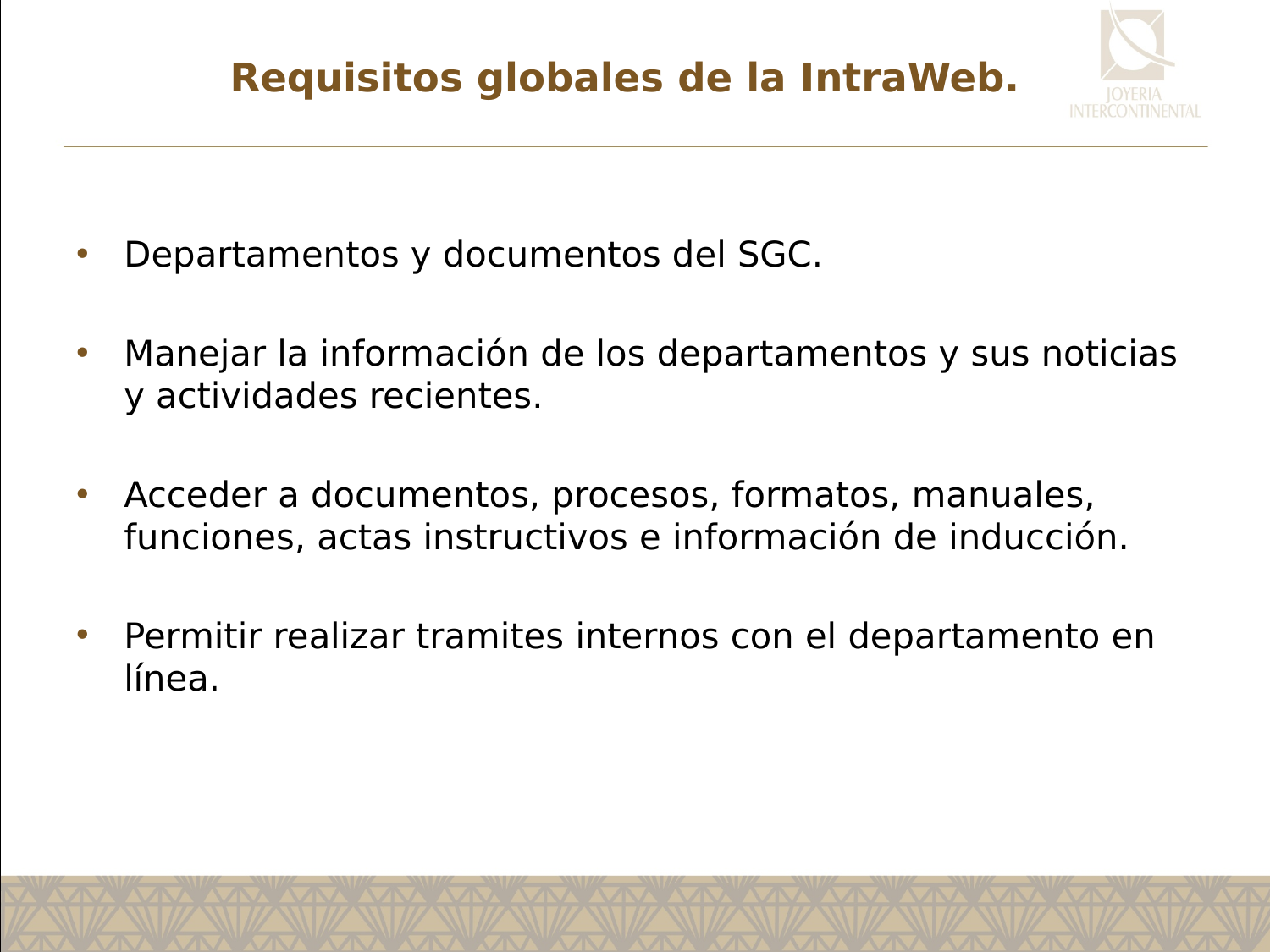

# Requisitos globales de la IntraWeb.

Departamentos y documentos del SGC.

Manejar la información de los departamentos y sus noticias y actividades recientes.

Acceder a documentos, procesos, formatos, manuales, funciones, actas instructivos e información de inducción.

Permitir realizar tramites internos con el departamento en línea.